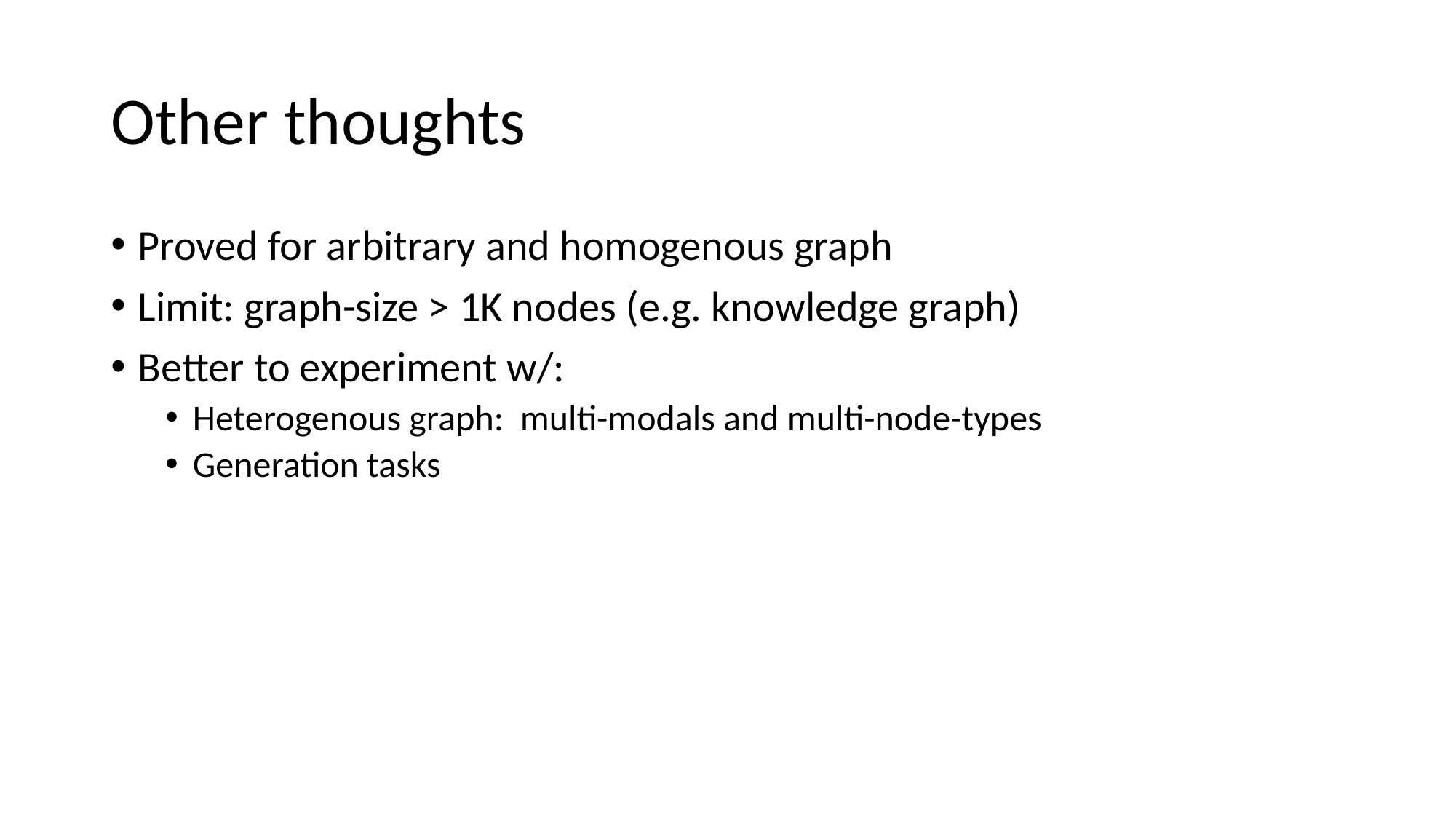

# Other thoughts
Proved for arbitrary and homogenous graph
Limit: graph-size > 1K nodes (e.g. knowledge graph)
Better to experiment w/:
Heterogenous graph:  multi-modals and multi-node-types
Generation tasks